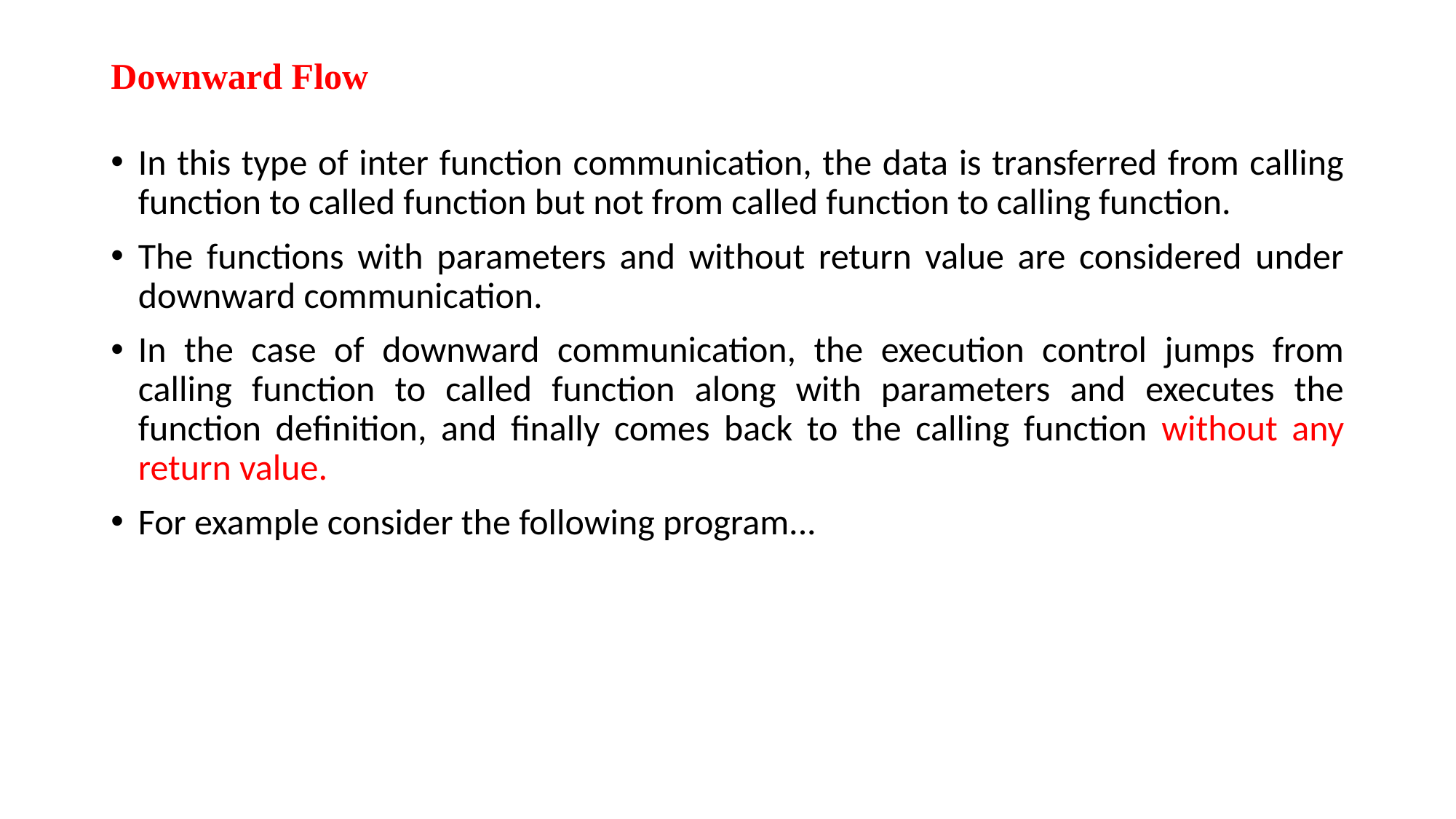

# Downward Flow
In this type of inter function communication, the data is transferred from calling function to called function but not from called function to calling function.
The functions with parameters and without return value are considered under downward communication.
In the case of downward communication, the execution control jumps from calling function to called function along with parameters and executes the function definition, and finally comes back to the calling function without any return value.
For example consider the following program...